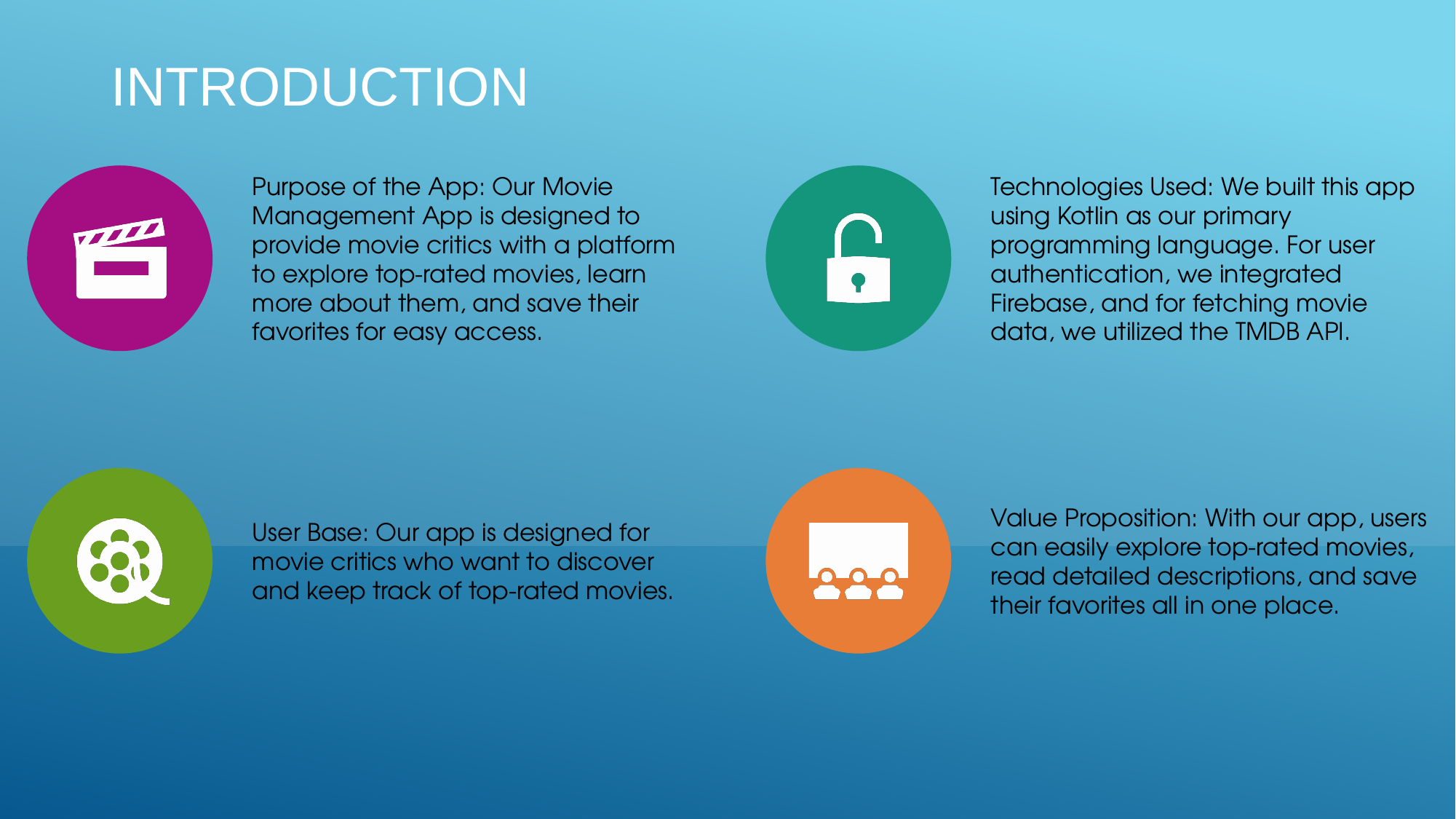

# Introduction
Purpose of the App: Our Movie Management App is designed to provide movie critics with a platform to explore top-rated movies, learn more about them, and save their favorites for easy access.
Technologies Used: We built this app using Kotlin as our primary programming language. For user authentication, we integrated Firebase, and for fetching movie data, we utilized the TMDB API.
User Base: Our app is designed for movie critics who want to discover and keep track of top-rated movies.
Value Proposition: With our app, users can easily explore top-rated movies, read detailed descriptions, and save their favorites all in one place.